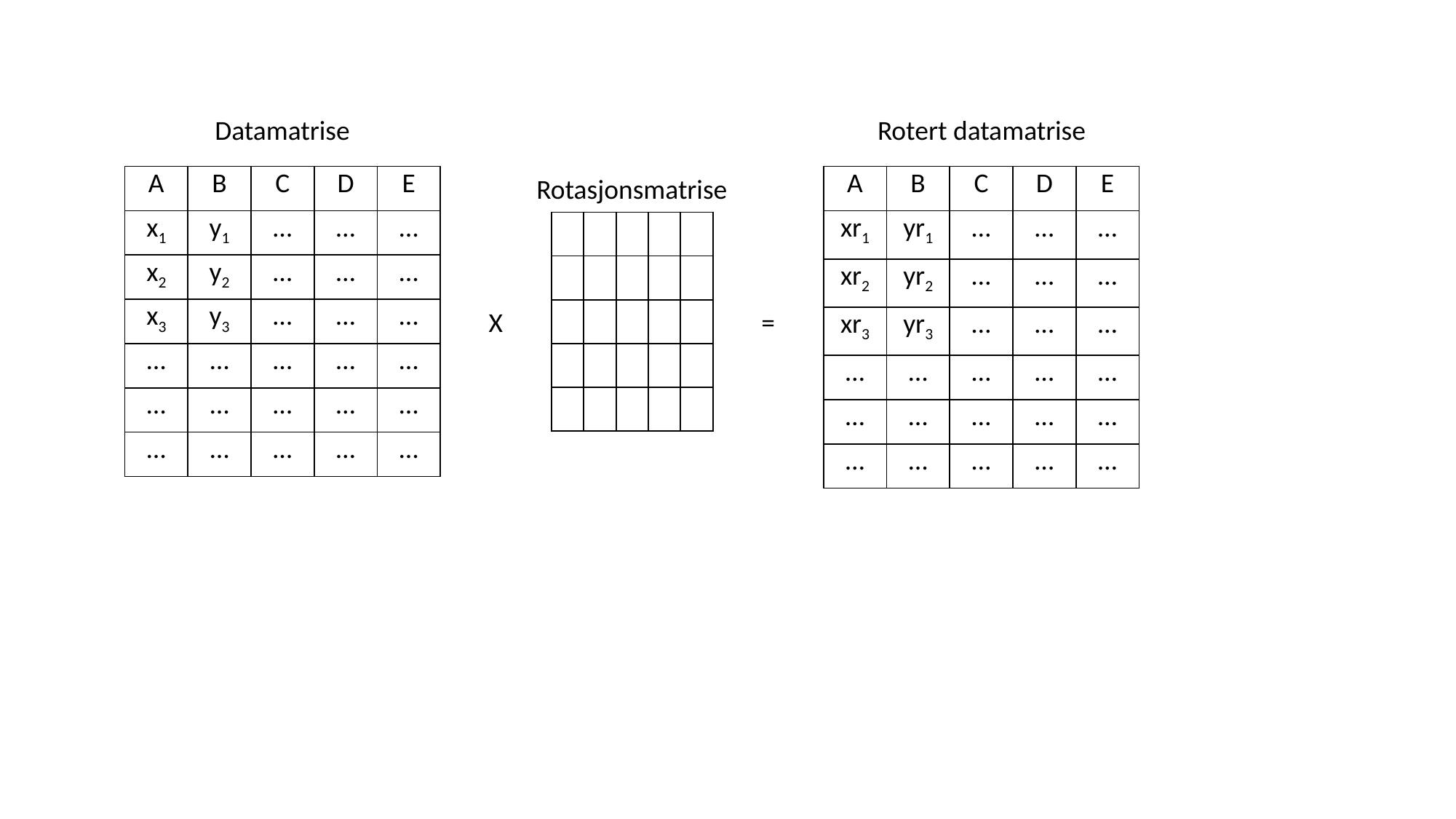

Datamatrise
Rotert datamatrise
| A | B | C | D | E |
| --- | --- | --- | --- | --- |
| x1 | y1 | … | … | … |
| x2 | y2 | … | … | … |
| x3 | y3 | … | … | … |
| … | … | … | … | … |
| … | … | … | … | … |
| … | … | … | … | … |
Rotasjonsmatrise
| A | B | C | D | E |
| --- | --- | --- | --- | --- |
| xr1 | yr1 | … | … | … |
| xr2 | yr2 | … | … | … |
| xr3 | yr3 | … | … | … |
| … | … | … | … | … |
| … | … | … | … | … |
| … | … | … | … | … |
|  |  |  |  |  |
| --- | --- | --- | --- | --- |
|  |  |  |  |  |
|  |  |  |  |  |
|  |  |  |  |  |
|  |  |  |  |  |
X
=